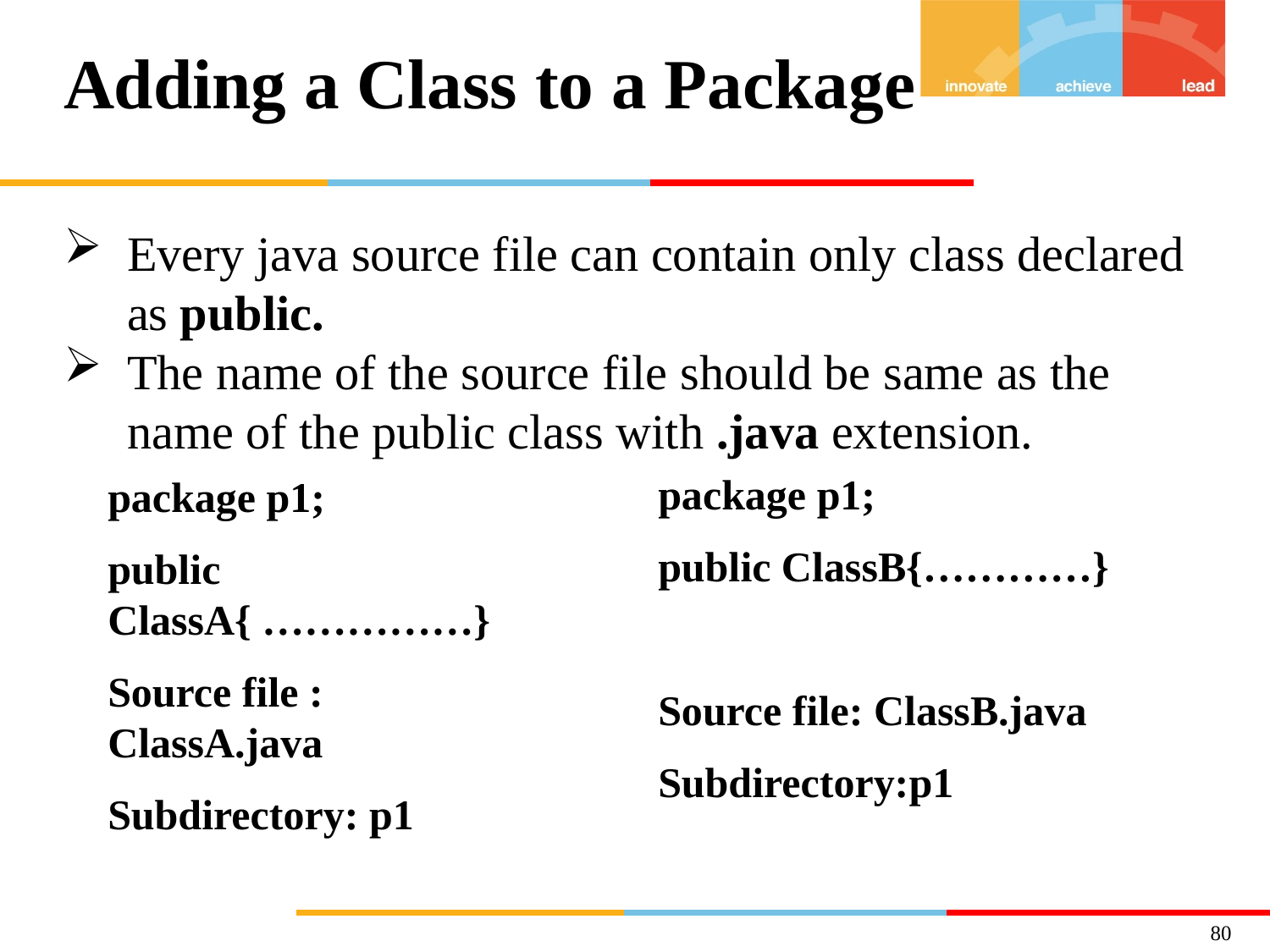

# Adding a Class to a Package
Every java source file can contain only class declared as public.
The name of the source file should be same as the name of the public class with .java extension.
package p1;
public ClassB{…………}

Source file: ClassB.java
Subdirectory:p1
package p1;
public ClassA{ ……………}
Source file : ClassA.java
Subdirectory: p1
80